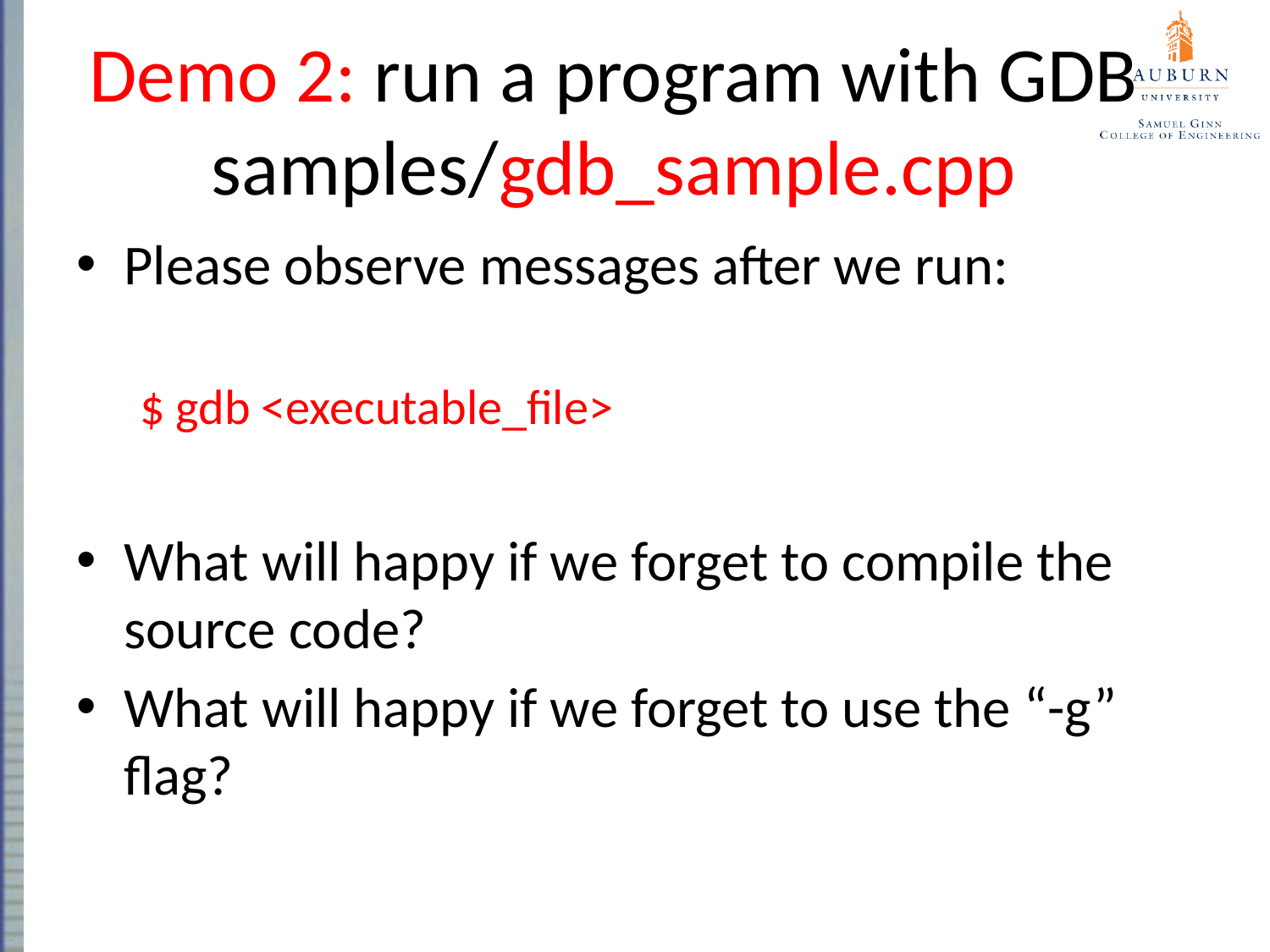

# Demo 2: run a program with GDB samples/gdb_sample.cpp
Please observe messages after we run:

$ gdb <executable_file>

What will happy if we forget to compile the source code?
What will happy if we forget to use the “-g” flag?